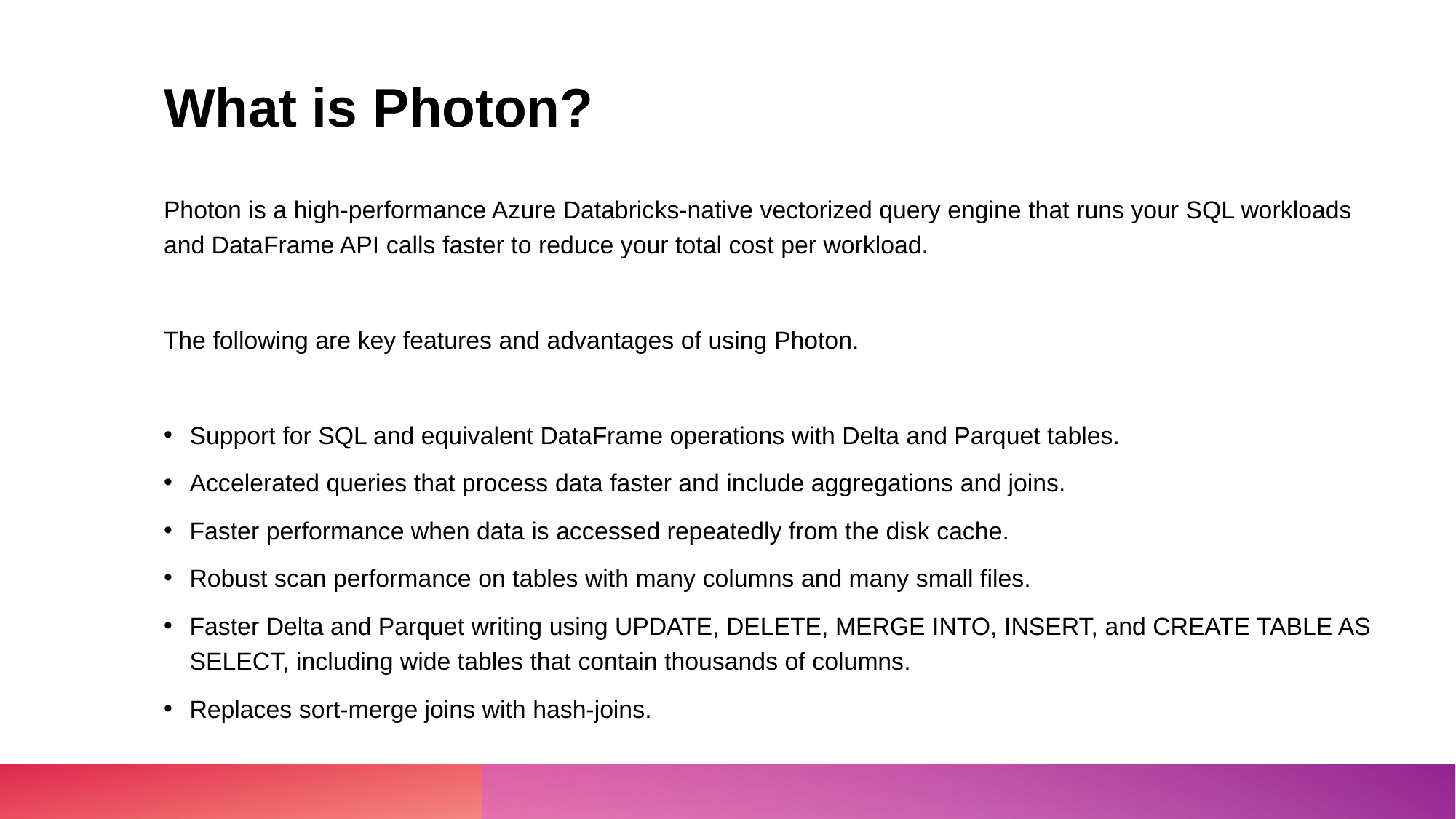

# What is Photon?
Photon is a high-performance Azure Databricks-native vectorized query engine that runs your SQL workloads and DataFrame API calls faster to reduce your total cost per workload.

The following are key features and advantages of using Photon.

Support for SQL and equivalent DataFrame operations with Delta and Parquet tables.
Accelerated queries that process data faster and include aggregations and joins.
Faster performance when data is accessed repeatedly from the disk cache.
Robust scan performance on tables with many columns and many small files.
Faster Delta and Parquet writing using UPDATE, DELETE, MERGE INTO, INSERT, and CREATE TABLE AS SELECT, including wide tables that contain thousands of columns.
Replaces sort-merge joins with hash-joins.